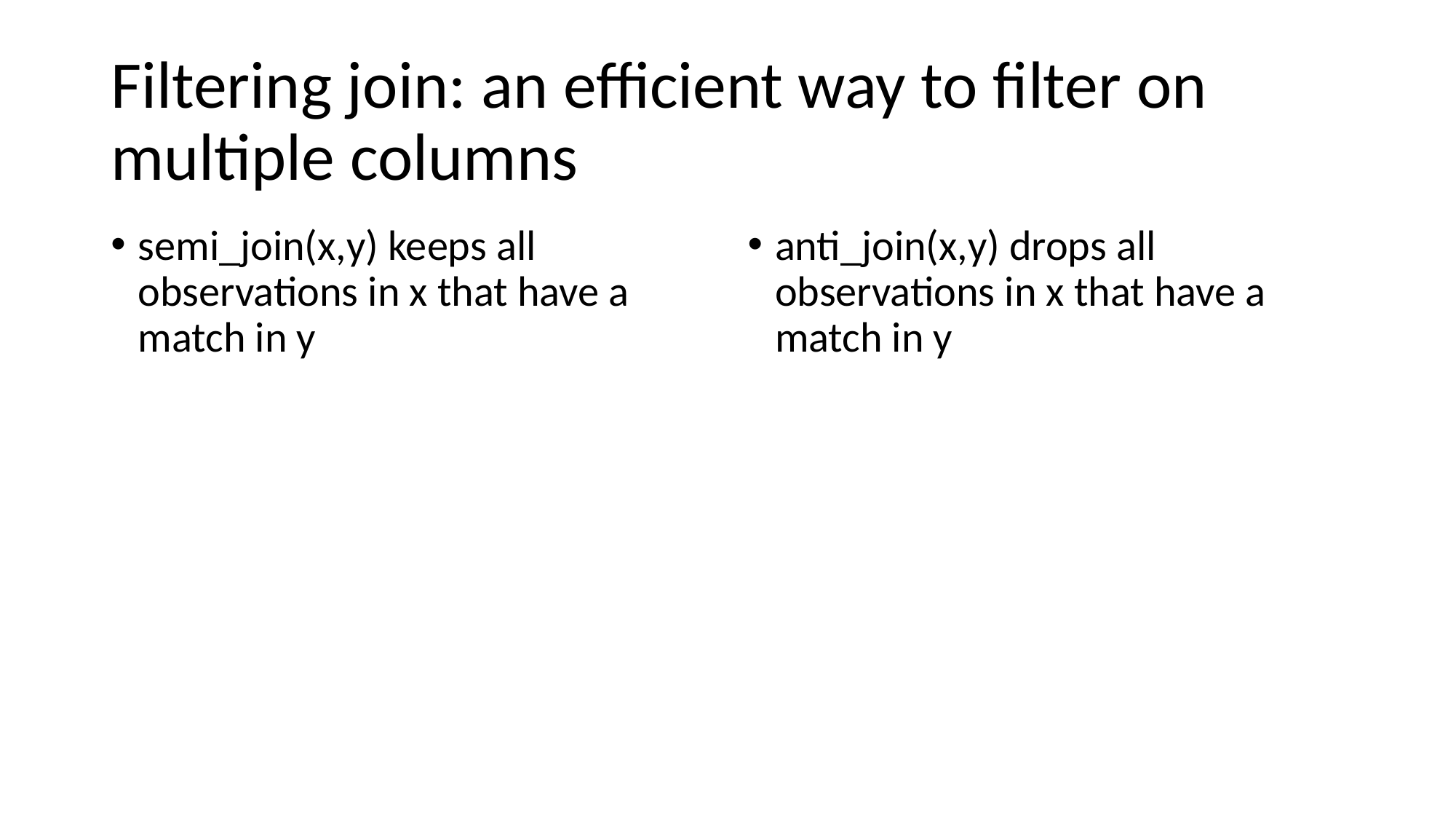

# Filtering join: an efficient way to filter on multiple columns
semi_join(x,y) keeps all observations in x that have a match in y
anti_join(x,y) drops all observations in x that have a match in y